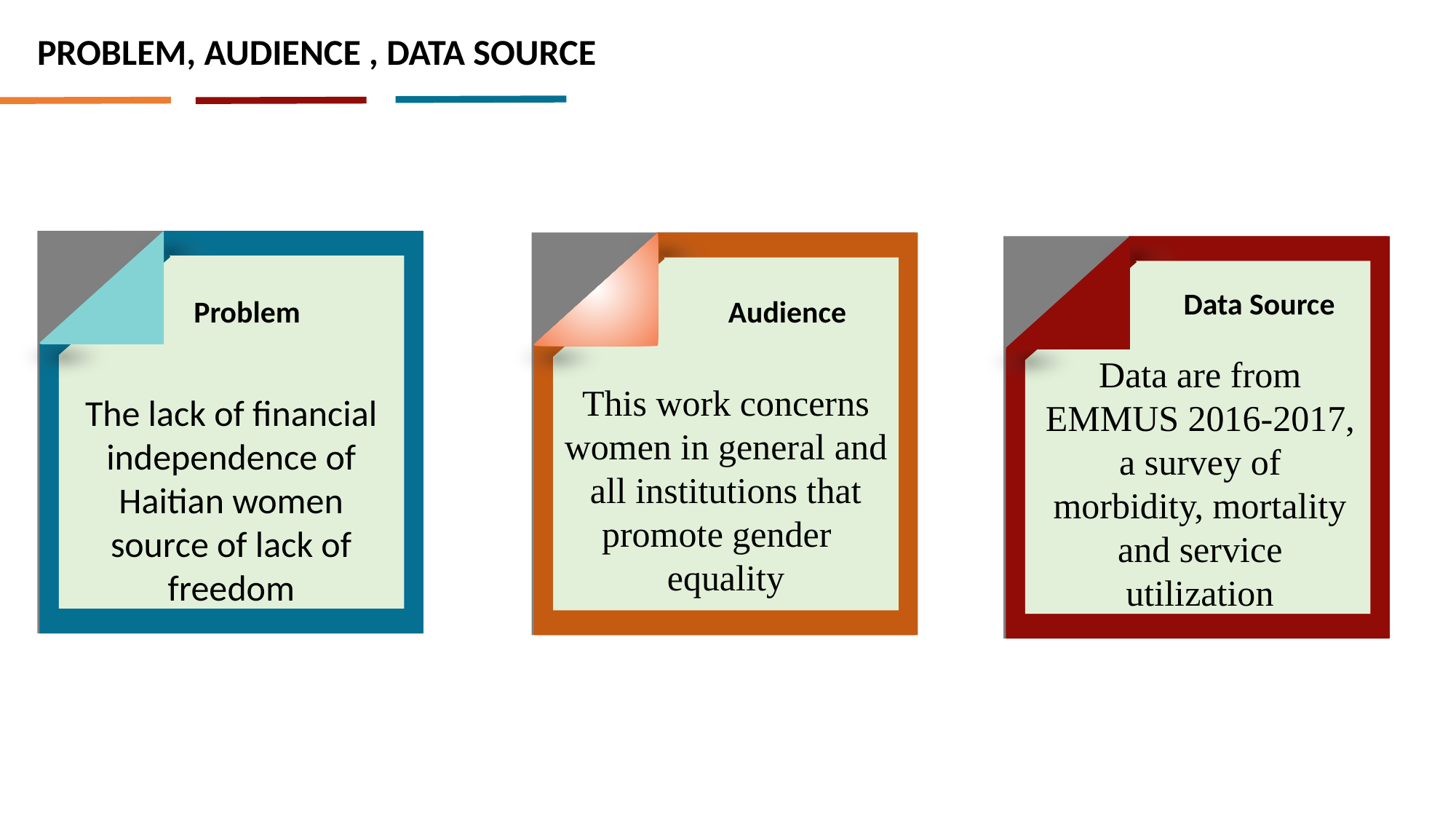

PROBLEM, AUDIENCE , DATA SOURCE

Data Source
Problem
The lack of financial independence of Haitian women source of lack of freedom
Audience
Data are from EMMUS 2016-2017, a survey of morbidity, mortality and service utilization

This work concerns women in general and all institutions that promote gender   equality